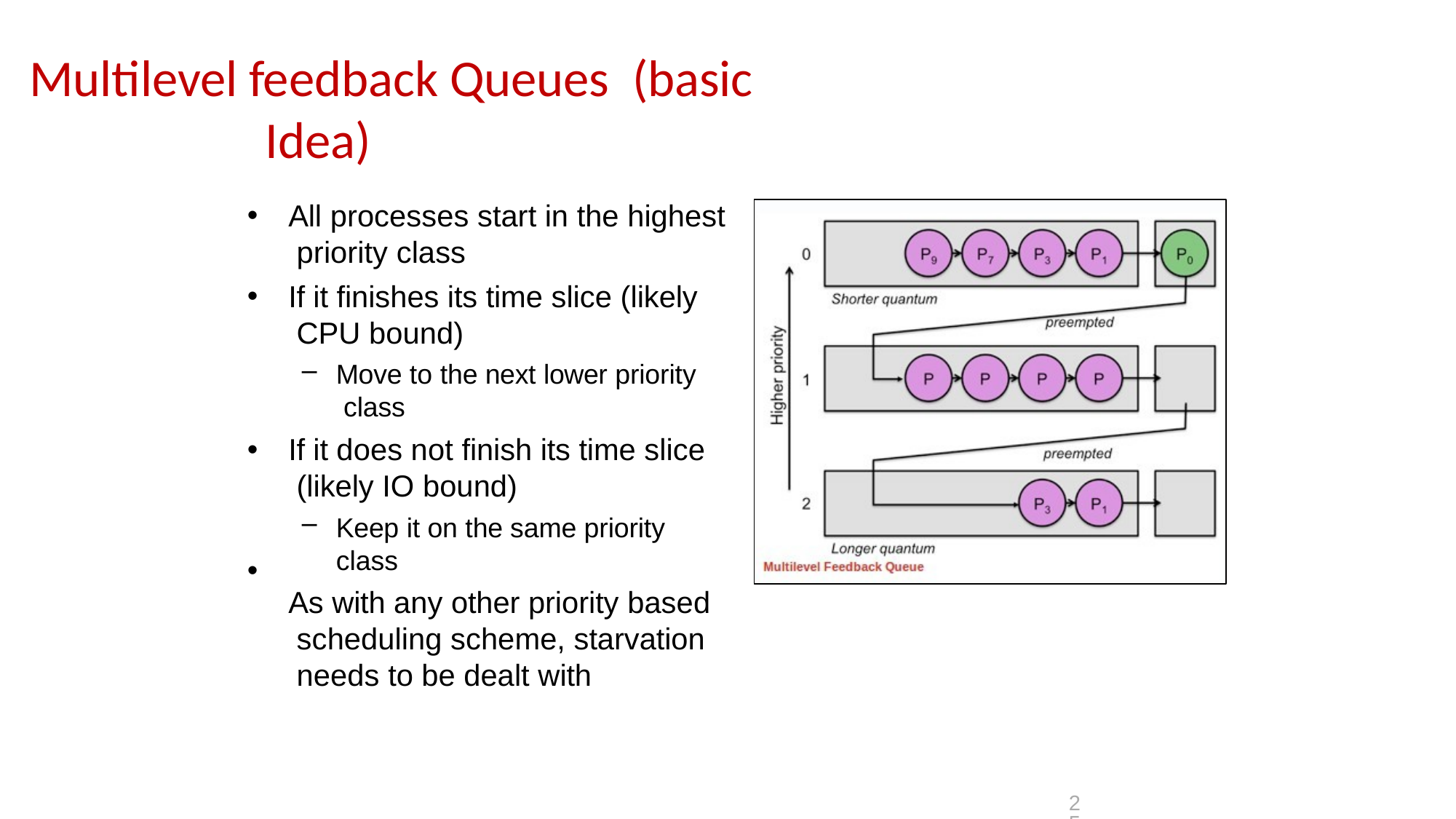

# Multilevel feedback Queues  (basic Idea)
•
All processes start in the highest  priority class
If it finishes its time slice (likely  CPU bound)
Move to the next lower priority  class
If it does not finish its time slice  (likely IO bound)
Keep it on the same priority class
As with any other priority based  scheduling scheme, starvation  needs to be dealt with

•
•
•
25